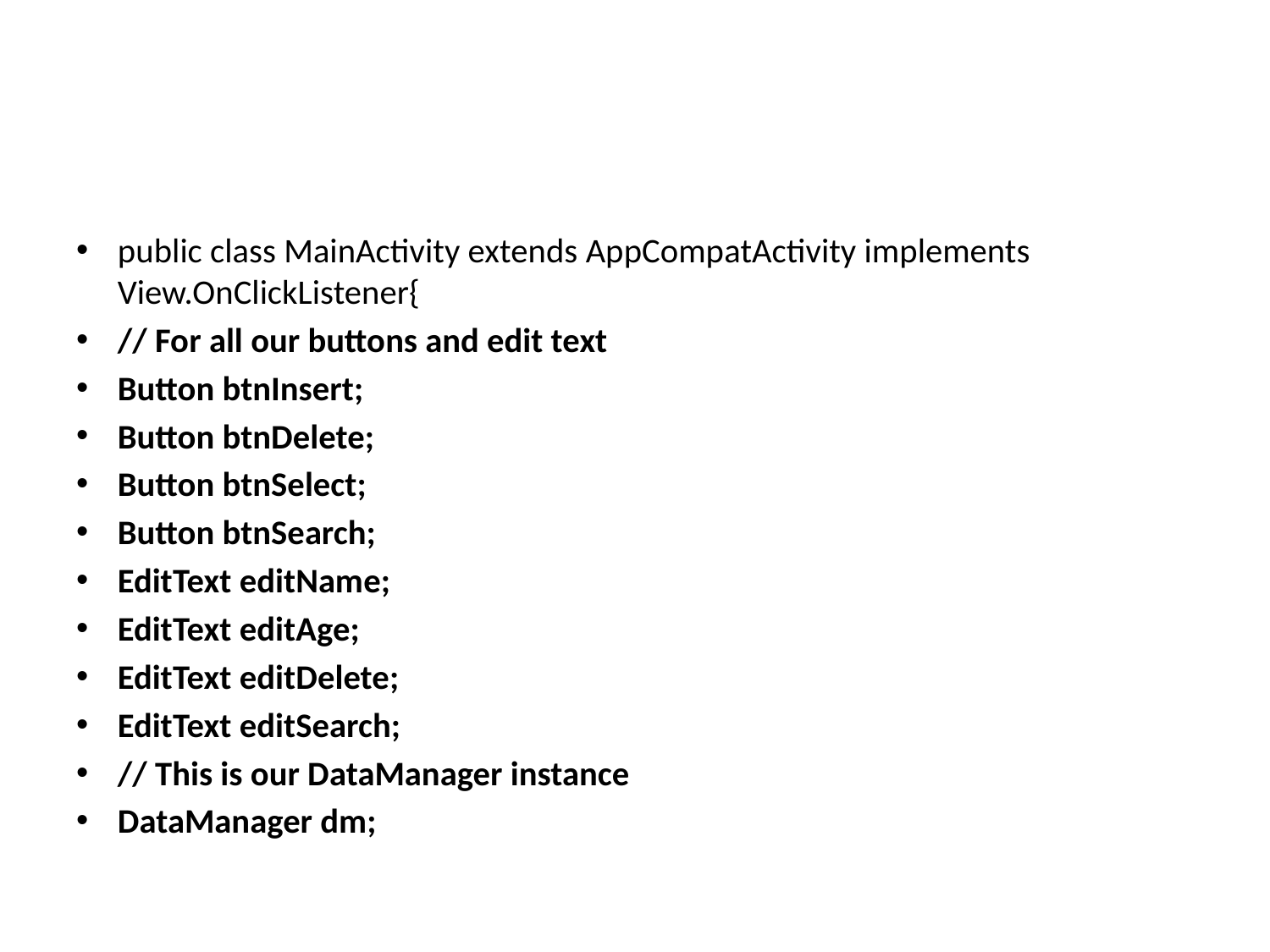

#
public class MainActivity extends AppCompatActivity implements View.OnClickListener{
// For all our buttons and edit text
Button btnInsert;
Button btnDelete;
Button btnSelect;
Button btnSearch;
EditText editName;
EditText editAge;
EditText editDelete;
EditText editSearch;
// This is our DataManager instance
DataManager dm;